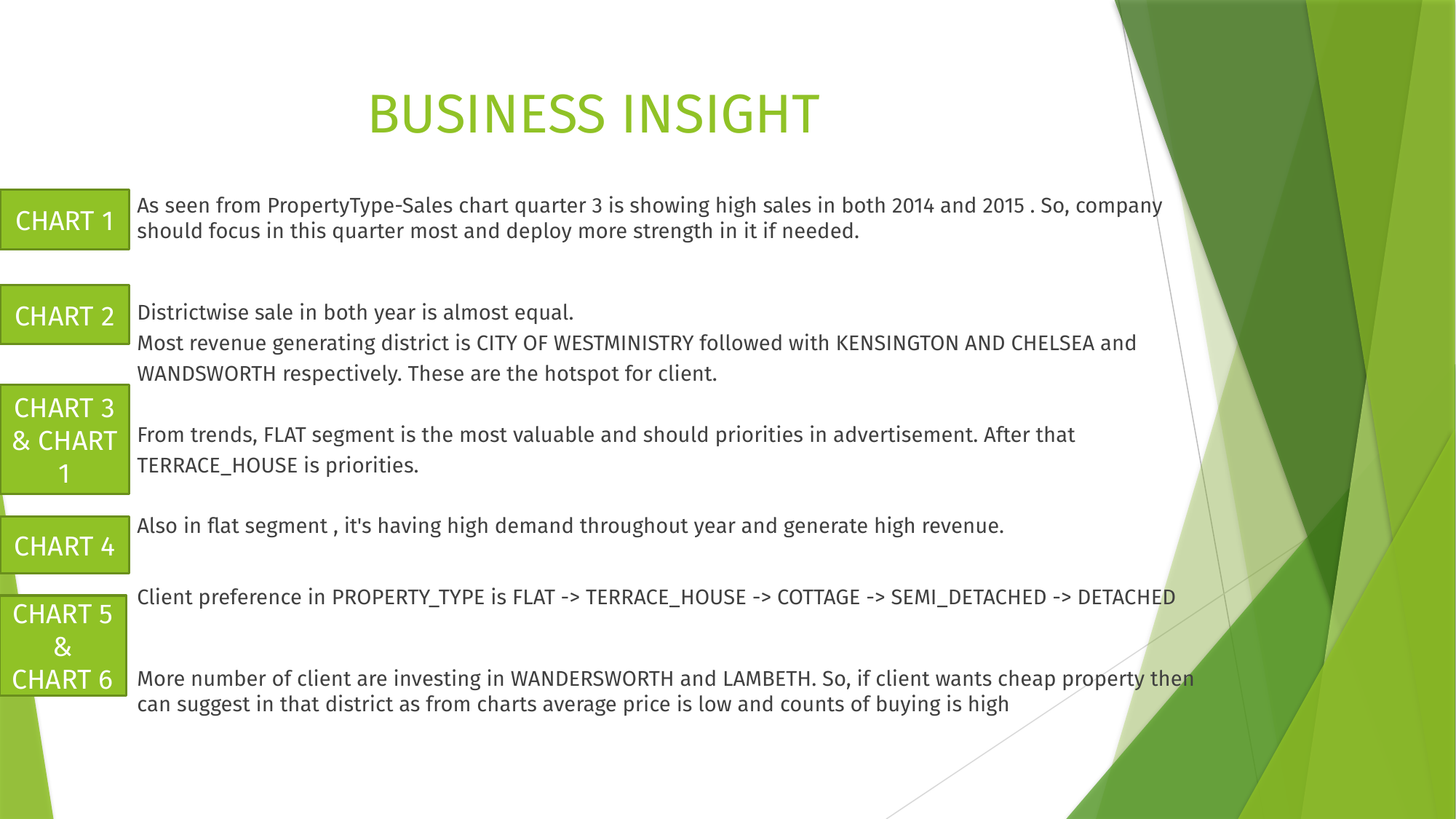

# BUSINESS INSIGHT
As seen from PropertyType-Sales chart quarter 3 is showing high sales in both 2014 and 2015 . So, company should focus in this quarter most and deploy more strength in it if needed.
Districtwise sale in both year is almost equal.
Most revenue generating district is CITY OF WESTMINISTRY followed with KENSINGTON AND CHELSEA and WANDSWORTH respectively. These are the hotspot for client.
From trends, FLAT segment is the most valuable and should priorities in advertisement. After that TERRACE_HOUSE is priorities.
Also in flat segment , it's having high demand throughout year and generate high revenue.
Client preference in PROPERTY_TYPE is FLAT -> TERRACE_HOUSE -> COTTAGE -> SEMI_DETACHED -> DETACHED

More number of client are investing in WANDERSWORTH and LAMBETH. So, if client wants cheap property then can suggest in that district as from charts average price is low and counts of buying is high
CHART 1
CHART 2
CHART 2
CHART 3 & CHART 1
CHART 4
CHART 5 & CHART 6